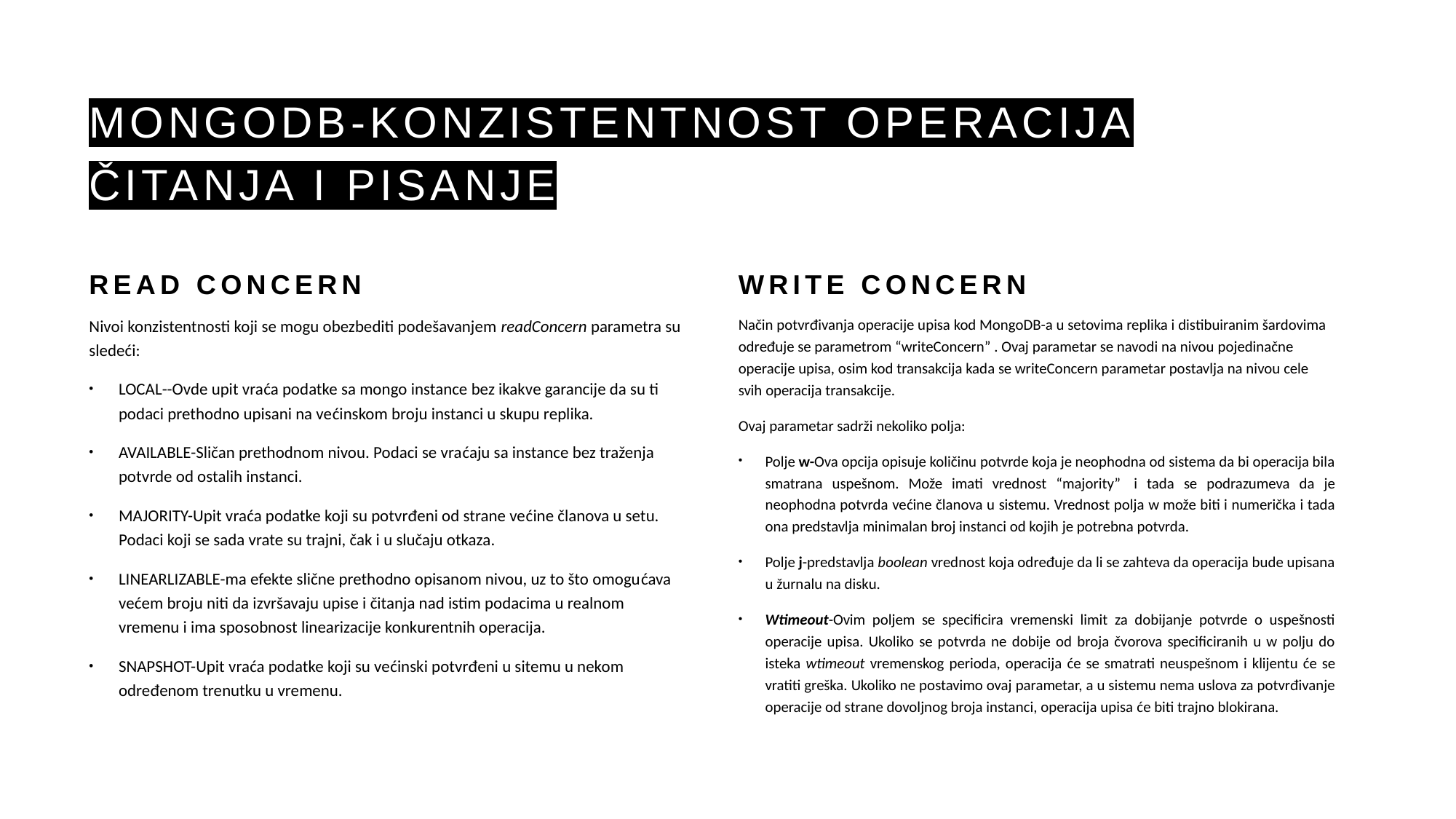

# MONGODB-KONZISTENTNOST OPERACIJA ČITANJA I PISANJE
READ CONCERN
WRITE CONCERN
Nivoi konzistentnosti koji se mogu obezbediti podešavanjem readConcern parametra su sledeći:
LOCAL--Ovde upit vraća podatke sa mongo instance bez ikakve garancije da su ti podaci prethodno upisani na većinskom broju instanci u skupu replika.
AVAILABLE-Sličan prethodnom nivou. Podaci se vraćaju sa instance bez traženja potvrde od ostalih instanci.
MAJORITY-Upit vraća podatke koji su potvrđeni od strane većine članova u setu. Podaci koji se sada vrate su trajni, čak i u slučaju otkaza.
LINEARLIZABLE-ma efekte slične prethodno opisanom nivou, uz to što omogućava većem broju niti da izvršavaju upise i čitanja nad istim podacima u realnom vremenu i ima sposobnost linearizacije konkurentnih operacija.
SNAPSHOT-Upit vraća podatke koji su većinski potvrđeni u sitemu u nekom određenom trenutku u vremenu.
Način potvrđivanja operacije upisa kod MongoDB-a u setovima replika i distibuiranim šardovima određuje se parametrom “writeConcern” . Ovaj parametar se navodi na nivou pojedinačne operacije upisa, osim kod transakcija kada se writeConcern parametar postavlja na nivou cele svih operacija transakcije.
Ovaj parametar sadrži nekoliko polja:
Polje w-Ova opcija opisuje količinu potvrde koja je neophodna od sistema da bi operacija bila smatrana uspešnom. Može imati vrednost “majority”  i tada se podrazumeva da je neophodna potvrda većine članova u sistemu. Vrednost polja w može biti i numerička i tada ona predstavlja minimalan broj instanci od kojih je potrebna potvrda.
Polje j-predstavlja boolean vrednost koja određuje da li se zahteva da operacija bude upisana u žurnalu na disku.
Wtimeout-Ovim poljem se specificira vremenski limit za dobijanje potvrde o uspešnosti operacije upisa. Ukoliko se potvrda ne dobije od broja čvorova specificiranih u w polju do isteka wtimeout vremenskog perioda, operacija će se smatrati neuspešnom i klijentu će se vratiti greška. Ukoliko ne postavimo ovaj parametar, a u sistemu nema uslova za potvrđivanje operacije od strane dovoljnog broja instanci, operacija upisa će biti trajno blokirana.